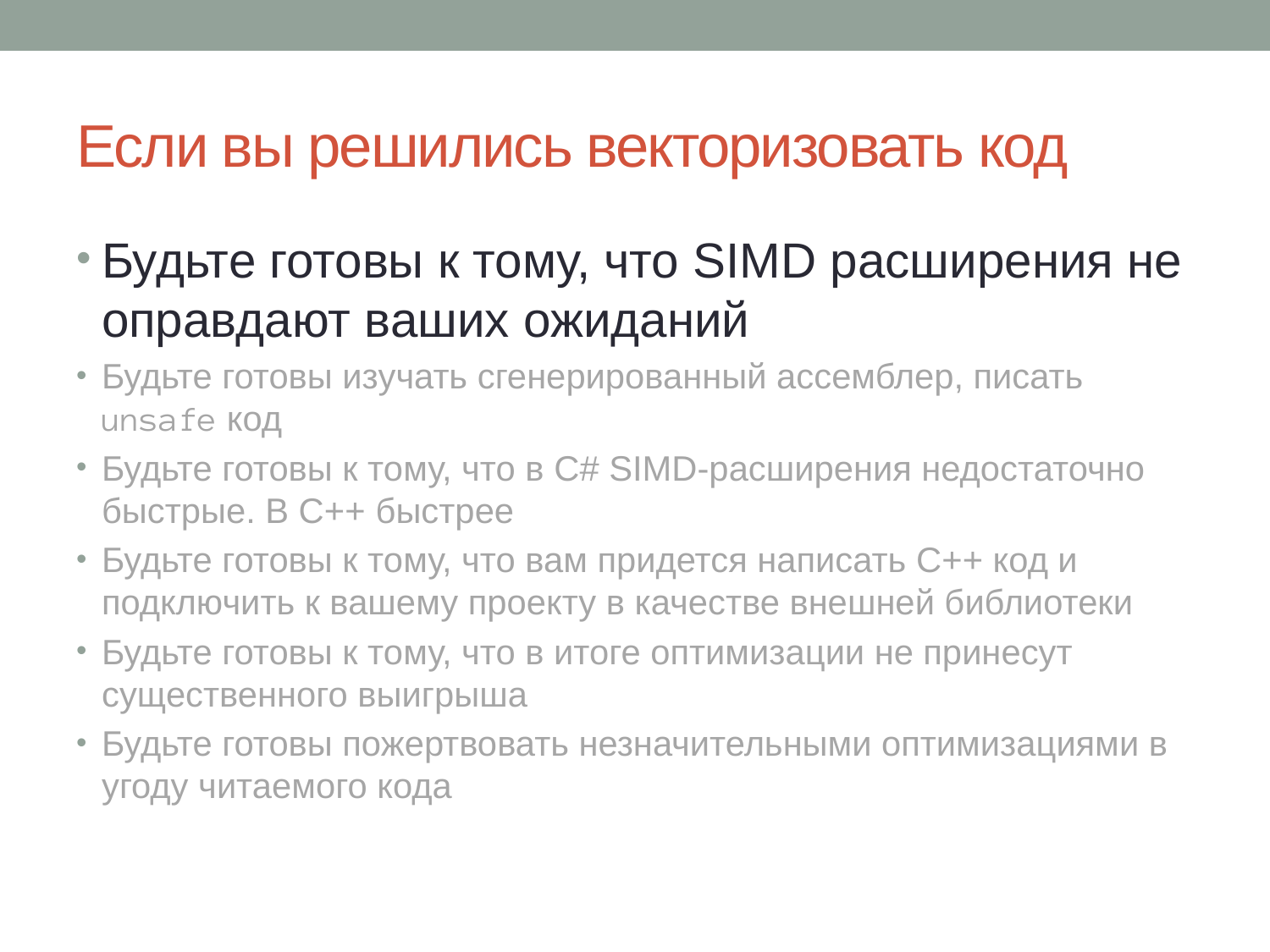

# Если вы решились векторизовать код
Будьте готовы к тому, что SIMD расширения не оправдают ваших ожиданий
Будьте готовы изучать сгенерированный ассемблер, писать unsafe код
Будьте готовы к тому, что в C# SIMD-расширения недостаточно быстрые. В C++ быстрее
Будьте готовы к тому, что вам придется написать C++ код и подключить к вашему проекту в качестве внешней библиотеки
Будьте готовы к тому, что в итоге оптимизации не принесут существенного выигрыша
Будьте готовы пожертвовать незначительными оптимизациями в угоду читаемого кода